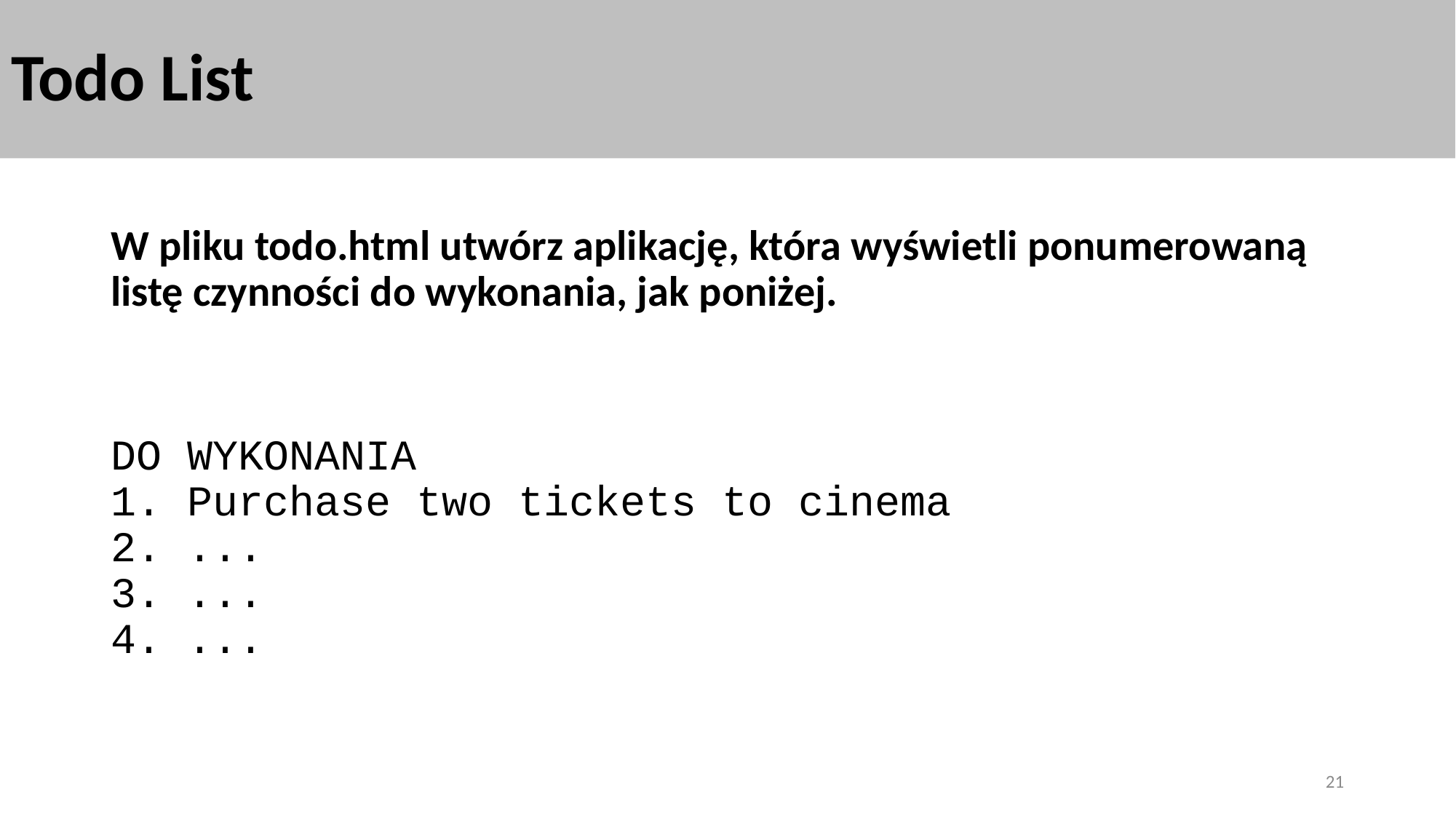

# Todo List
W pliku todo.html utwórz aplikację, która wyświetli ponumerowaną listę czynności do wykonania, jak poniżej.

DO WYKONANIA
1. Purchase two tickets to cinema
2. ...
3. ...
4. ...
21